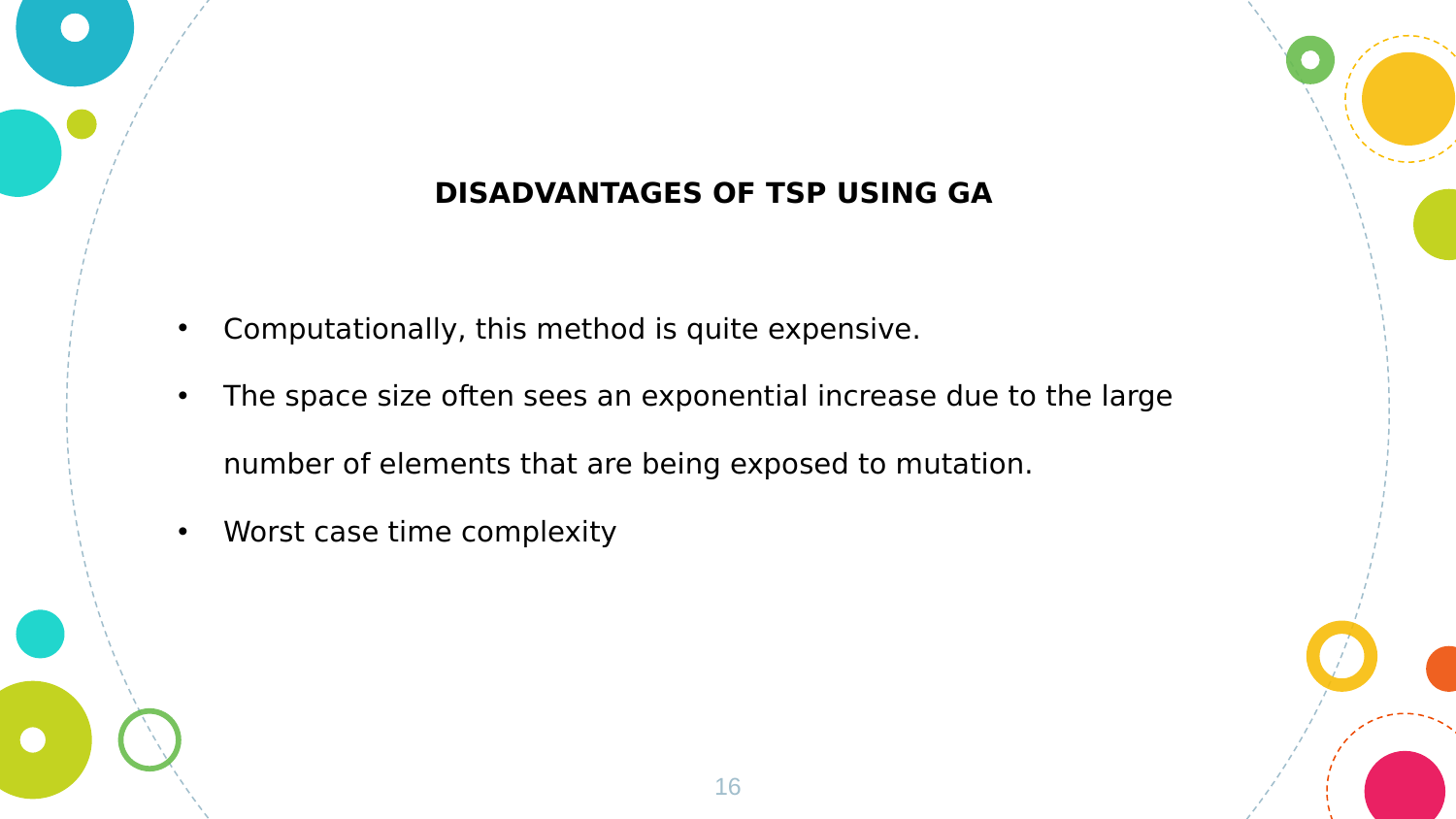

DISADVANTAGES OF TSP USING GA

Computationally, this method is quite expensive.
The space size often sees an exponential increase due to the large number of elements that are being exposed to mutation.
Worst case time complexity
16